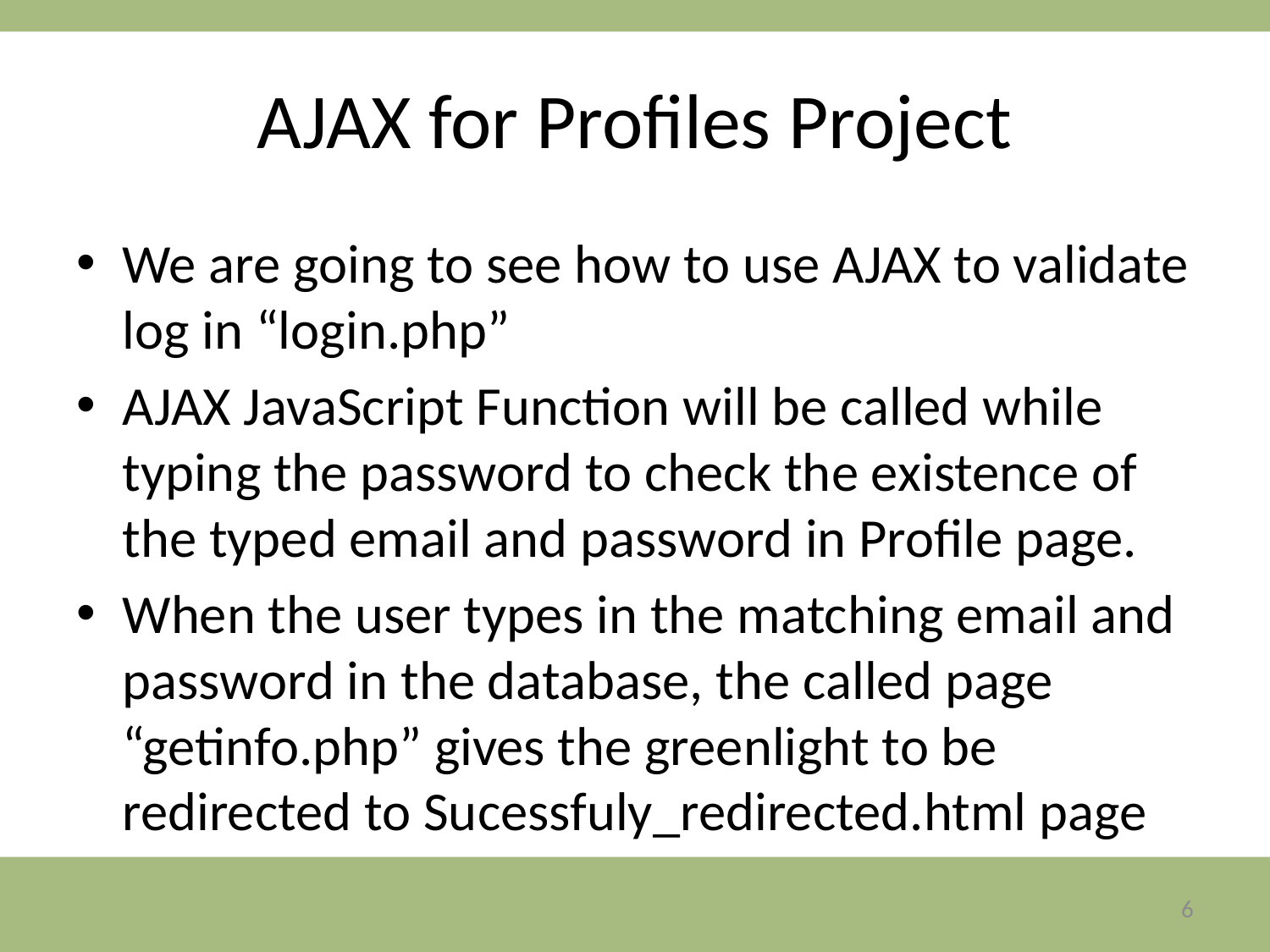

# AJAX for Profiles Project
We are going to see how to use AJAX to validate log in “login.php”
AJAX JavaScript Function will be called while typing the password to check the existence of the typed email and password in Profile page.
When the user types in the matching email and password in the database, the called page “getinfo.php” gives the greenlight to be redirected to Sucessfuly_redirected.html page
6